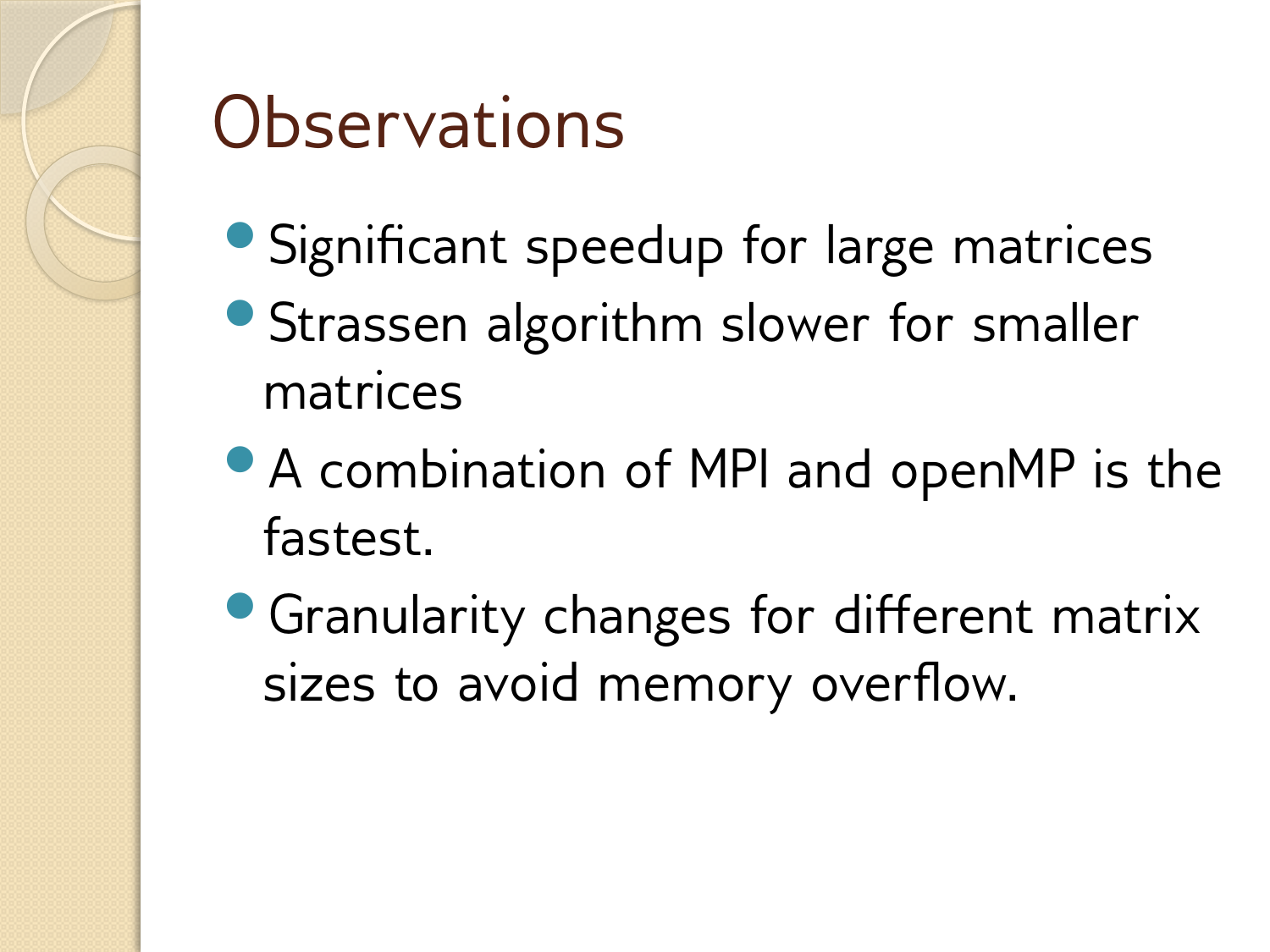

# Observations
Significant speedup for large matrices
Strassen algorithm slower for smaller matrices
A combination of MPI and openMP is the fastest.
Granularity changes for different matrix sizes to avoid memory overflow.